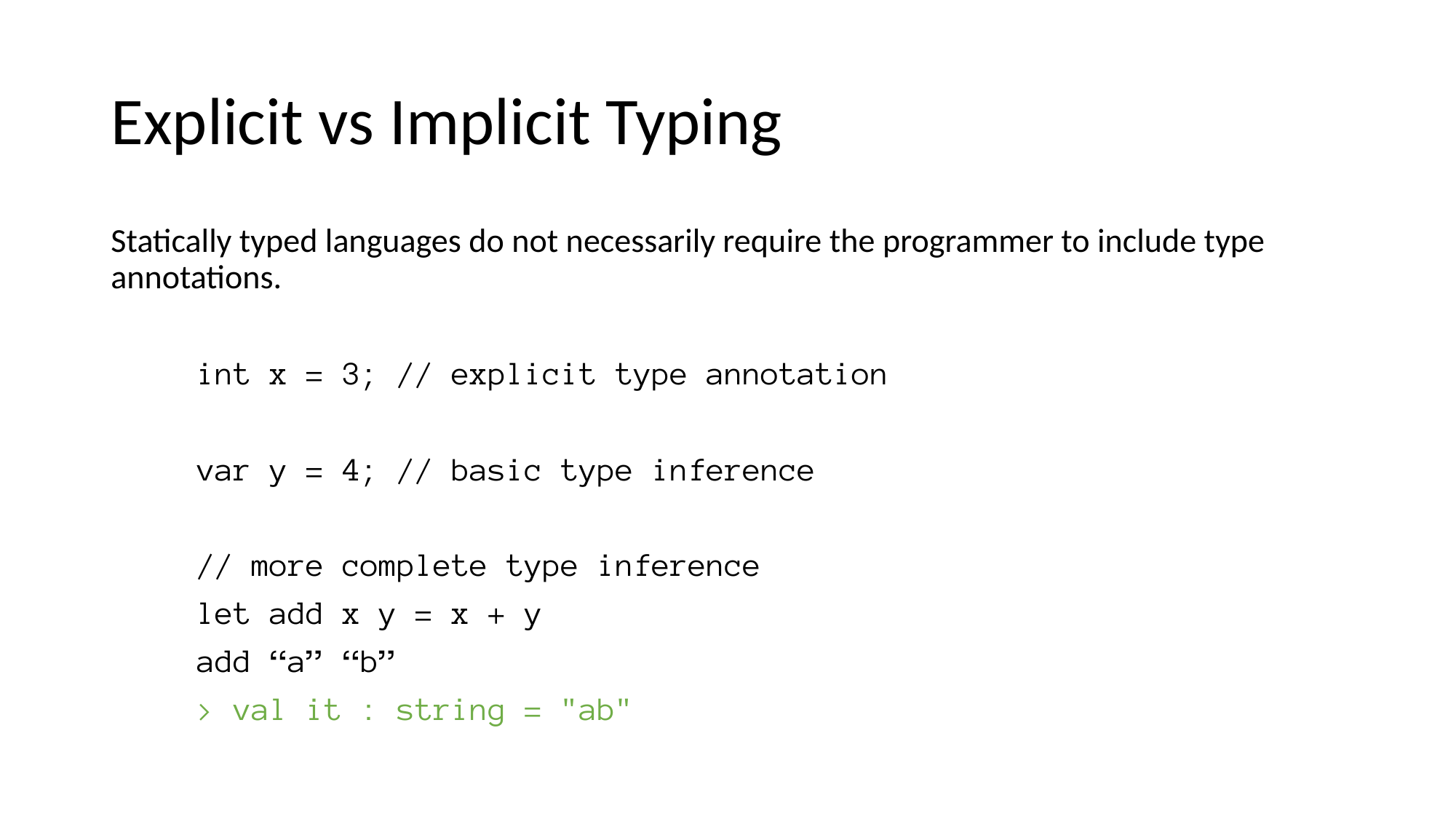

# Explicit vs Implicit Typing
Statically typed languages do not necessarily require the programmer to include type annotations.

	int x = 3; // explicit type annotation

	var y = 4; // basic type inference

	// more complete type inference
	let add x y = x + y
	add “a” “b”
	> val it : string = "ab"